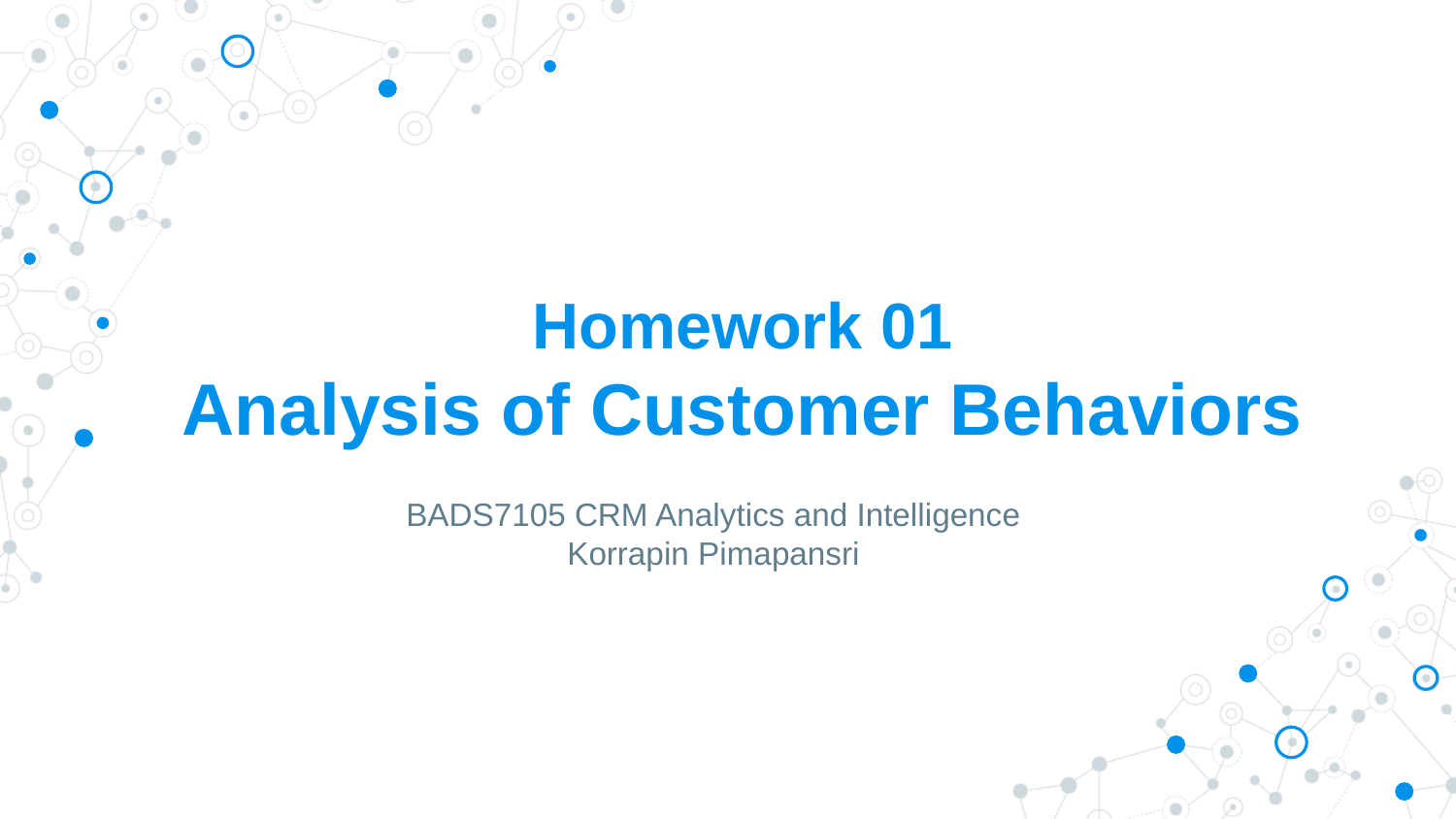

# Homework 01 Analysis of Customer Behaviors
BADS7105 CRM Analytics and Intelligence
Korrapin Pimapansri